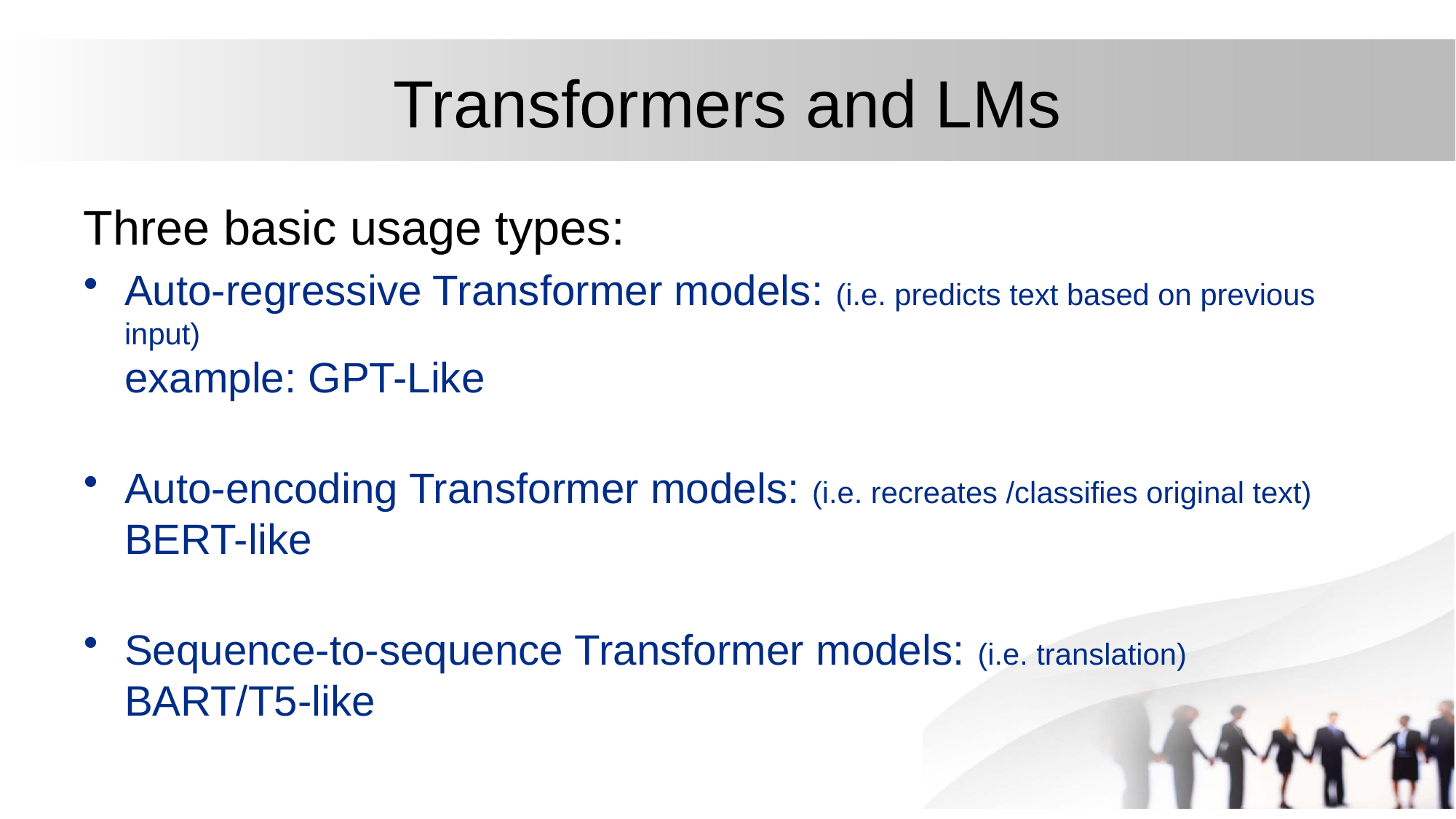

# Transformers and LMs
Three basic usage types:
Auto-regressive Transformer models: (i.e. predicts text based on previous input)
example: GPT-Like
Auto-encoding Transformer models: (i.e. recreates /classifies original text)
BERT-like
Sequence-to-sequence Transformer models: (i.e. translation)
BART/T5-like